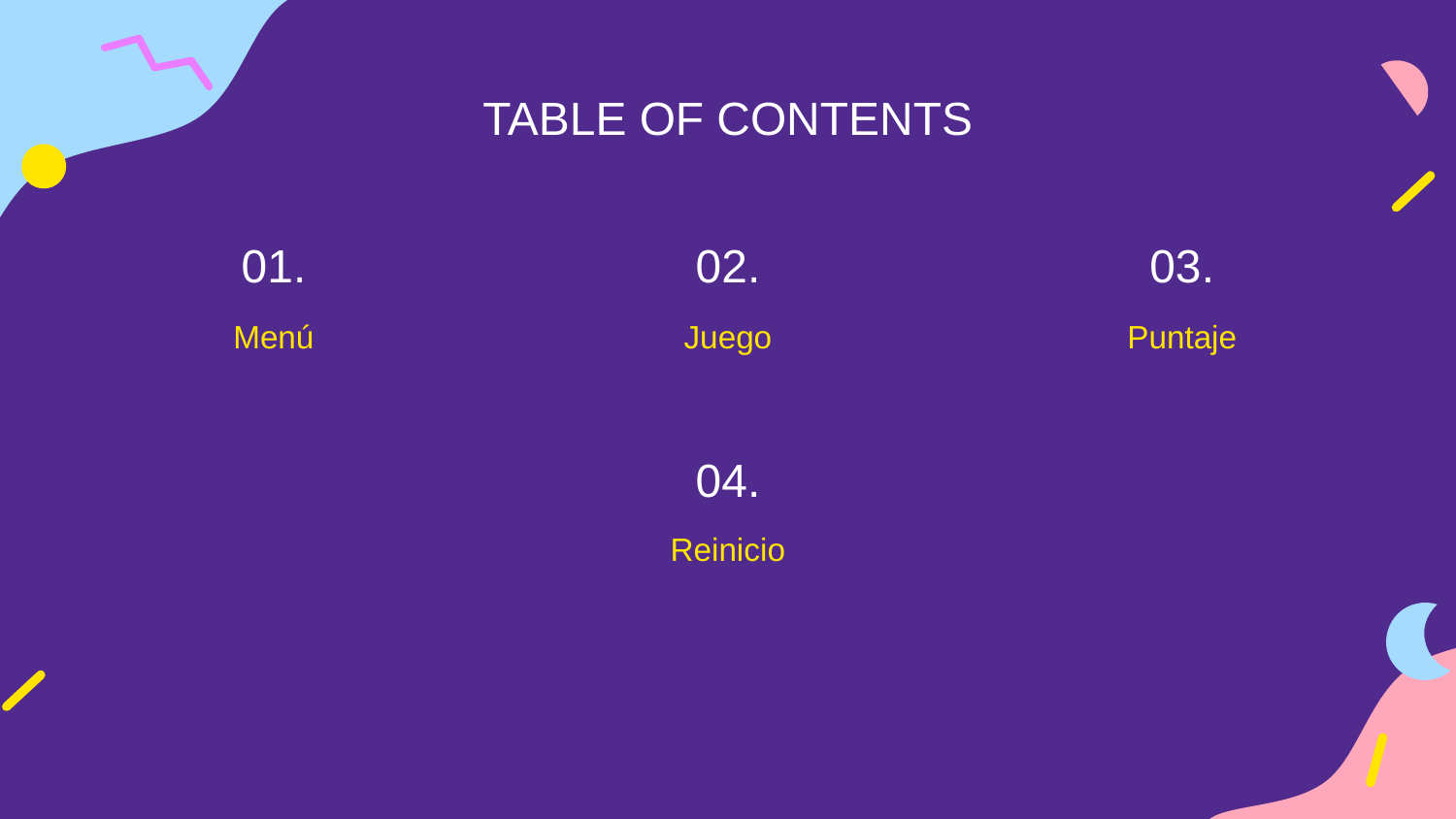

TABLE OF CONTENTS
01.
02.
03.
# Menú
Juego
Puntaje
04.
Reinicio